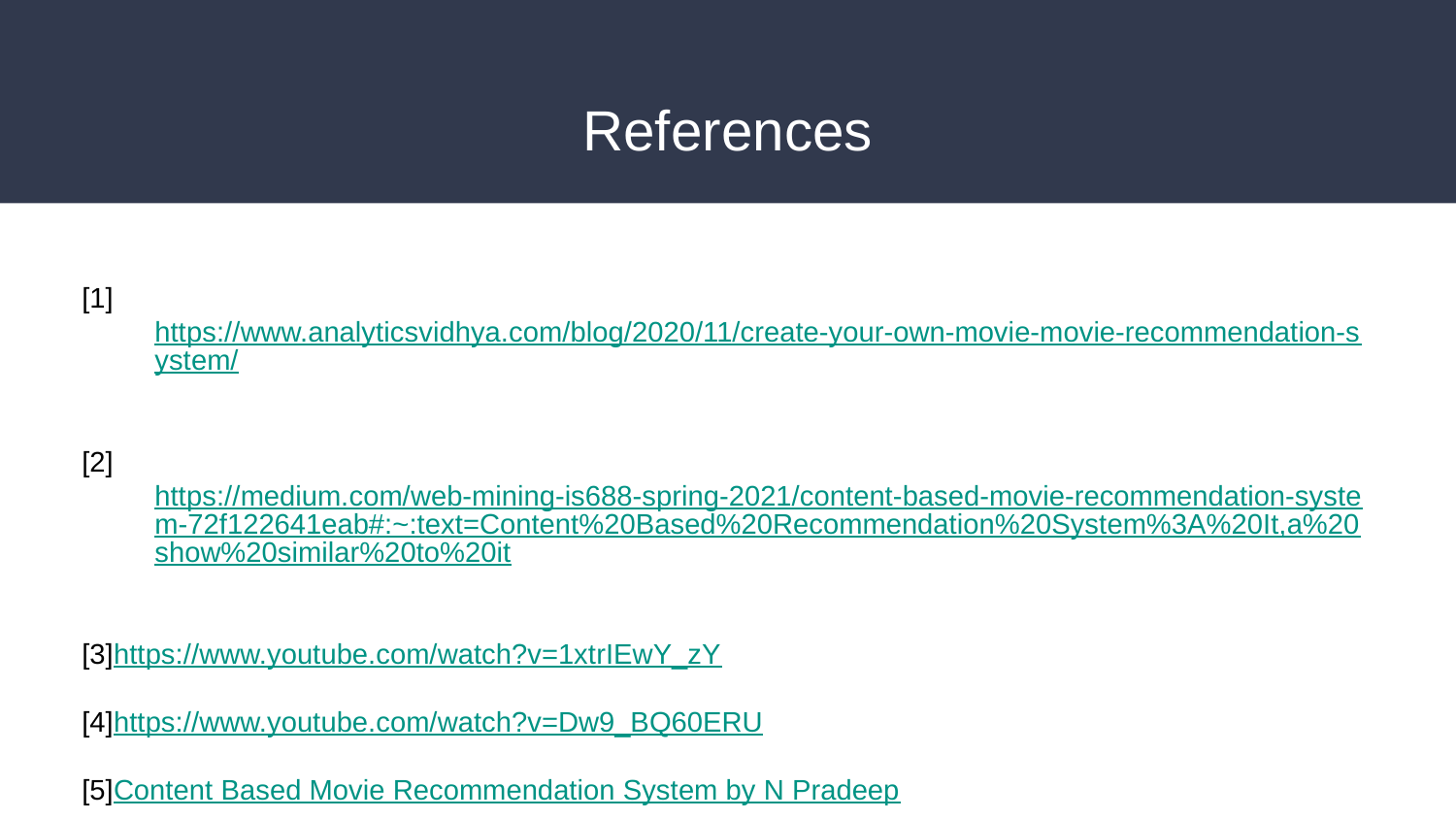

# References
[1]https://www.analyticsvidhya.com/blog/2020/11/create-your-own-movie-movie-recommendation-system/

[2]https://medium.com/web-mining-is688-spring-2021/content-based-movie-recommendation-system-72f122641eab#:~:text=Content%20Based%20Recommendation%20System%3A%20It,a%20show%20similar%20to%20it

[3]https://www.youtube.com/watch?v=1xtrIEwY_zY

[4]https://www.youtube.com/watch?v=Dw9_BQ60ERU

[5]Content Based Movie Recommendation System by N Pradeep